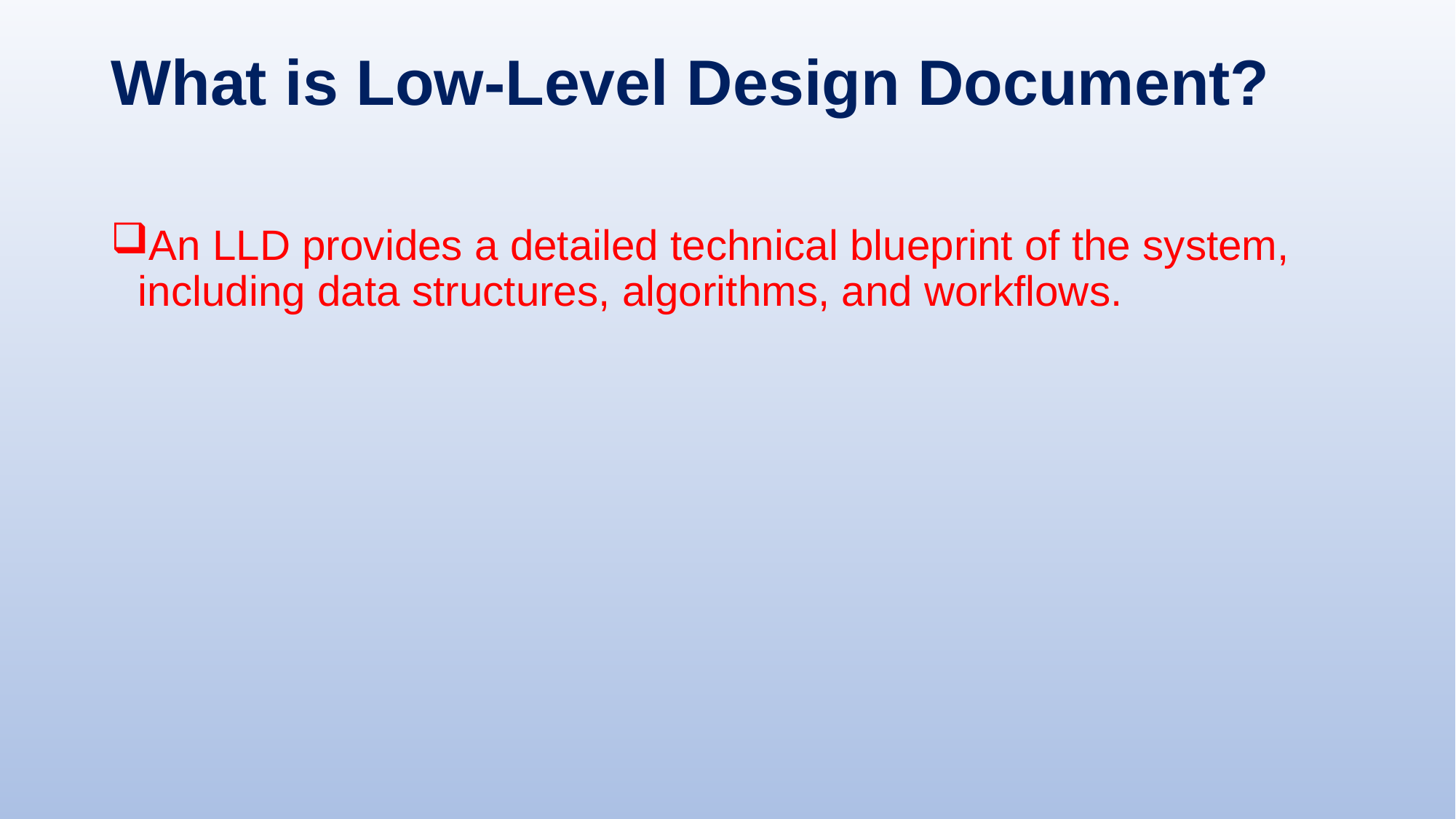

# What is Low-Level Design Document?
An LLD provides a detailed technical blueprint of the system, including data structures, algorithms, and workflows.